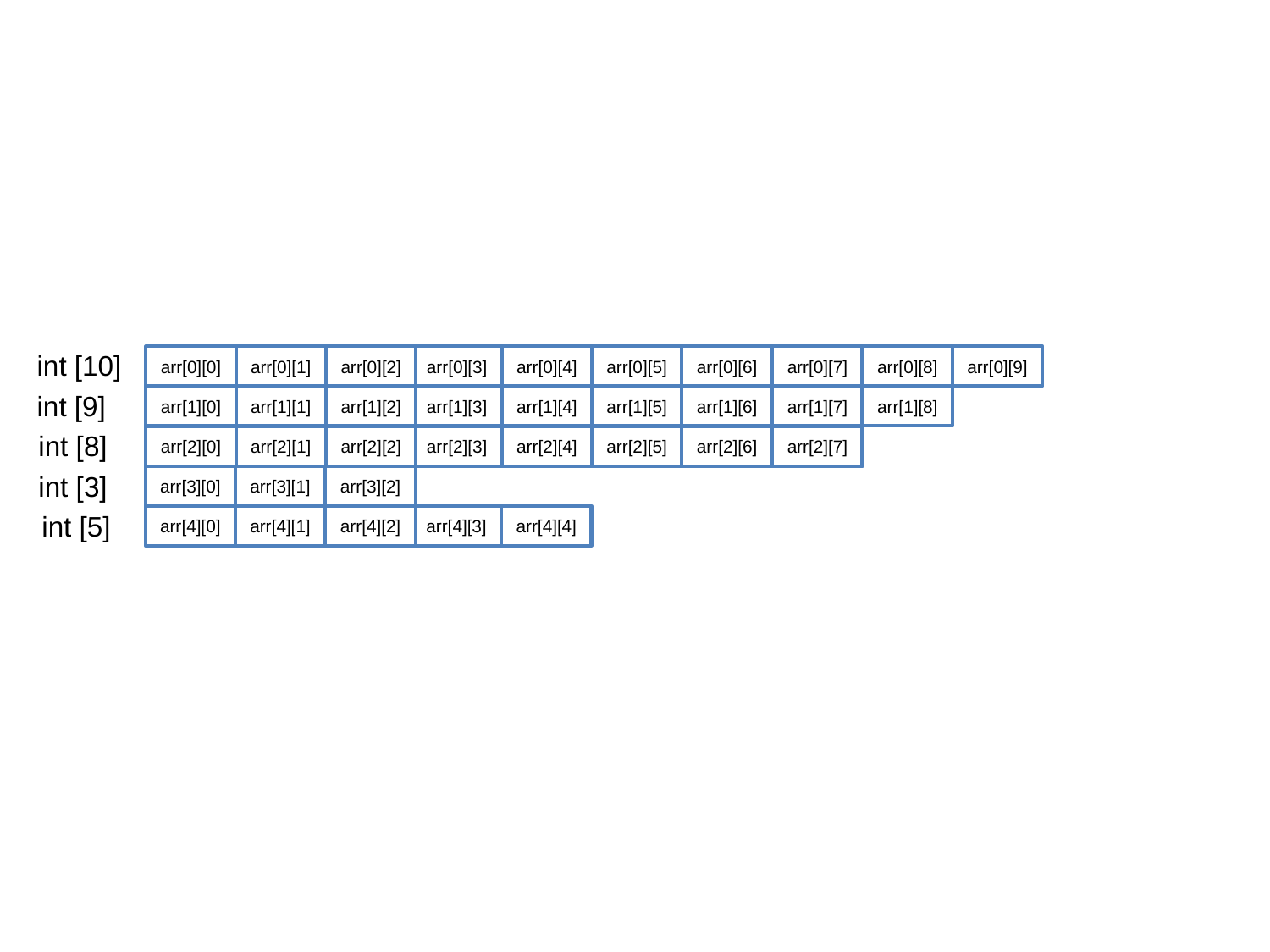

int [10]
arr[0][0]
arr[0][2]
arr[0][8]
arr[0][9]
arr[0][1]
arr[0][3]
arr[0][4]
arr[0][5]
arr[0][6]
arr[0][7]
int [9]
arr[1][0]
arr[1][2]
arr[1][8]
arr[1][1]
arr[1][3]
arr[1][4]
arr[1][5]
arr[1][6]
arr[1][7]
int [8]
arr[2][0]
arr[2][2]
arr[2][1]
arr[2][3]
arr[2][4]
arr[2][5]
arr[2][6]
arr[2][7]
int [3]
arr[3][0]
arr[3][2]
arr[3][1]
int [5]
arr[4][0]
arr[4][2]
arr[4][1]
arr[4][3]
arr[4][4]